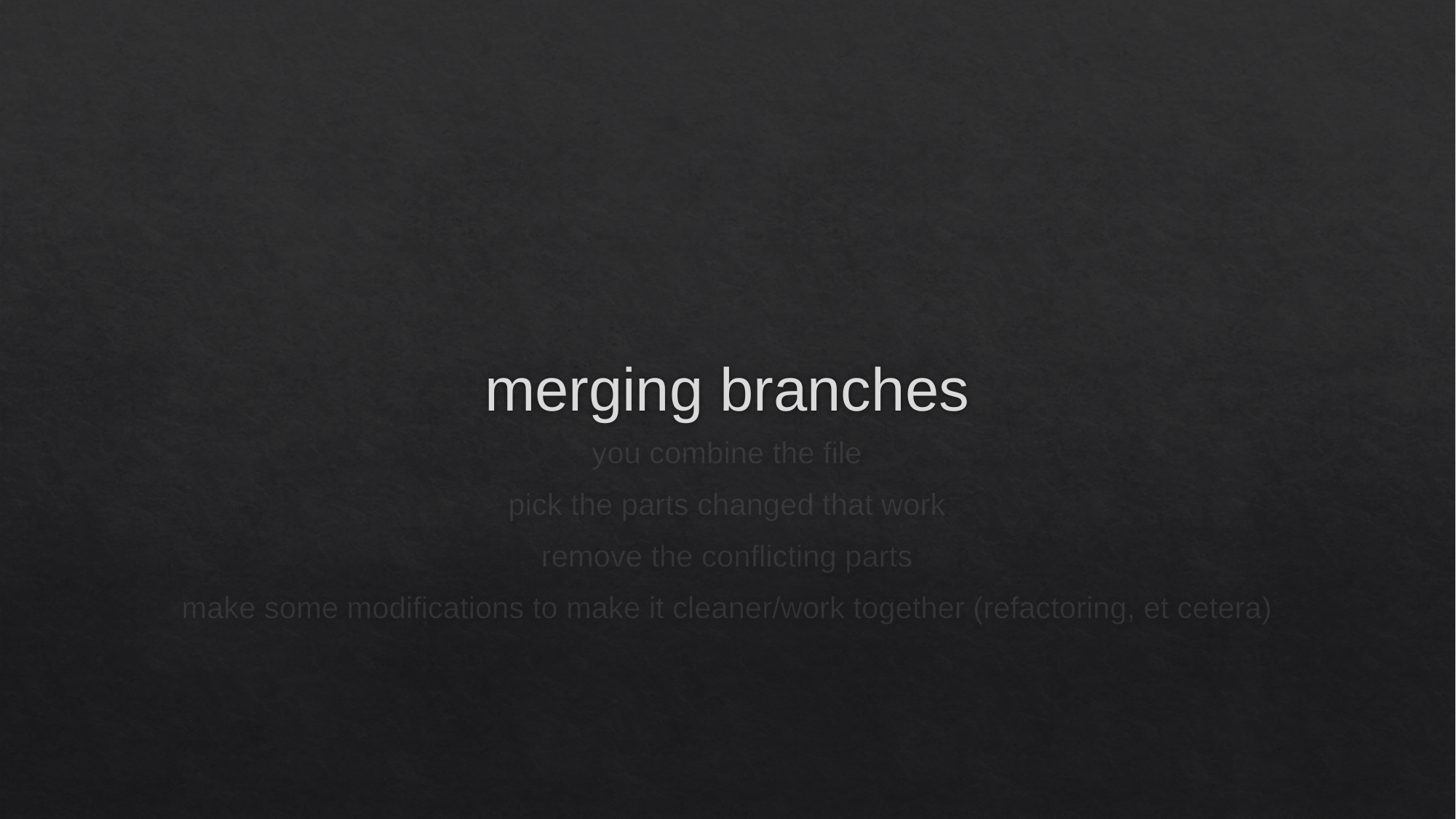

# merging branches
you combine the file
pick the parts changed that work
remove the conflicting parts
make some modifications to make it cleaner/work together (refactoring, et cetera)